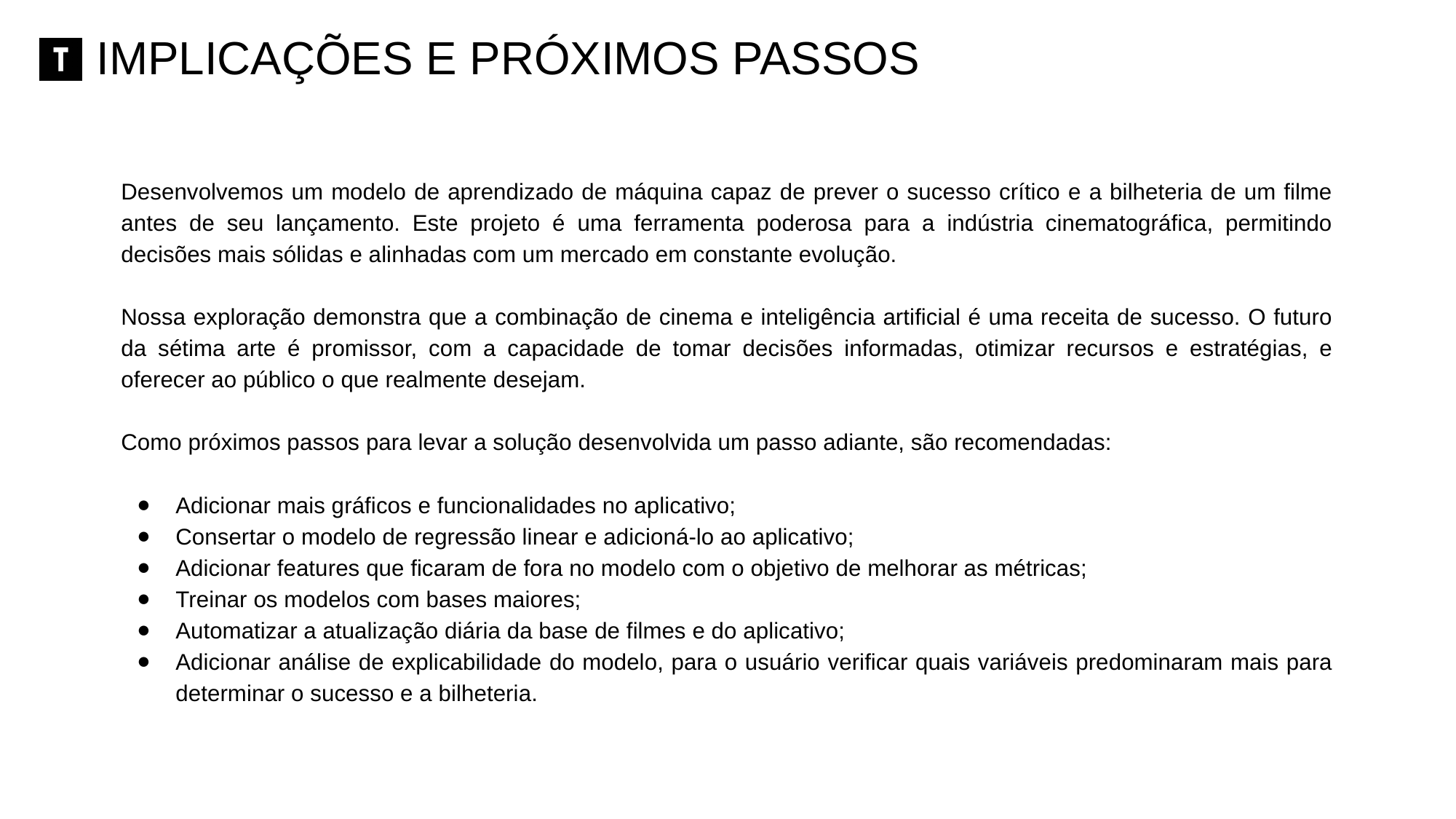

IMPLICAÇÕES E PRÓXIMOS PASSOS
Desenvolvemos um modelo de aprendizado de máquina capaz de prever o sucesso crítico e a bilheteria de um filme antes de seu lançamento. Este projeto é uma ferramenta poderosa para a indústria cinematográfica, permitindo decisões mais sólidas e alinhadas com um mercado em constante evolução.

Nossa exploração demonstra que a combinação de cinema e inteligência artificial é uma receita de sucesso. O futuro da sétima arte é promissor, com a capacidade de tomar decisões informadas, otimizar recursos e estratégias, e oferecer ao público o que realmente desejam.

Como próximos passos para levar a solução desenvolvida um passo adiante, são recomendadas:

Adicionar mais gráficos e funcionalidades no aplicativo;
Consertar o modelo de regressão linear e adicioná-lo ao aplicativo;
Adicionar features que ficaram de fora no modelo com o objetivo de melhorar as métricas;
Treinar os modelos com bases maiores;
Automatizar a atualização diária da base de filmes e do aplicativo;
Adicionar análise de explicabilidade do modelo, para o usuário verificar quais variáveis predominaram mais para determinar o sucesso e a bilheteria.